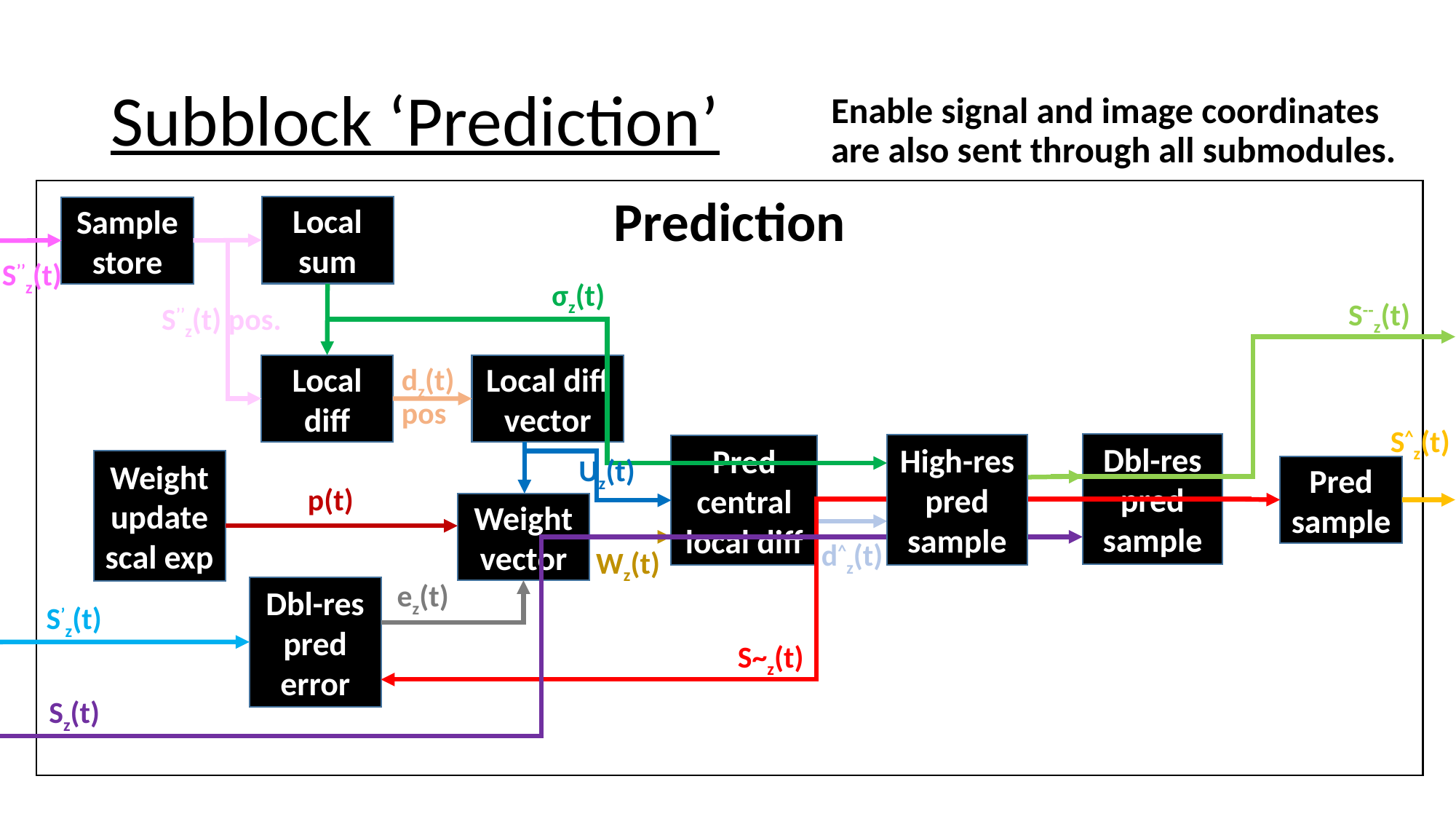

# Subblock ‘Prediction’
Enable signal and image coordinates are also sent through all submodules.
Prediction

Local sum
Sample store
S’’z(t)
σz(t)
S--z(t)
S’’z(t) pos.
Local diff
Local diff vector
dz(t) pos
S^z(t)
Dbl-res pred sample
High-res pred sample
Pred central local diff
Uz(t)
Weight update scal exp
Pred sample
p(t)
Weight vector
d^z(t)
Wz(t)
ez(t)
Dbl-res pred error
S’z(t)
S~z(t)
Sz(t)